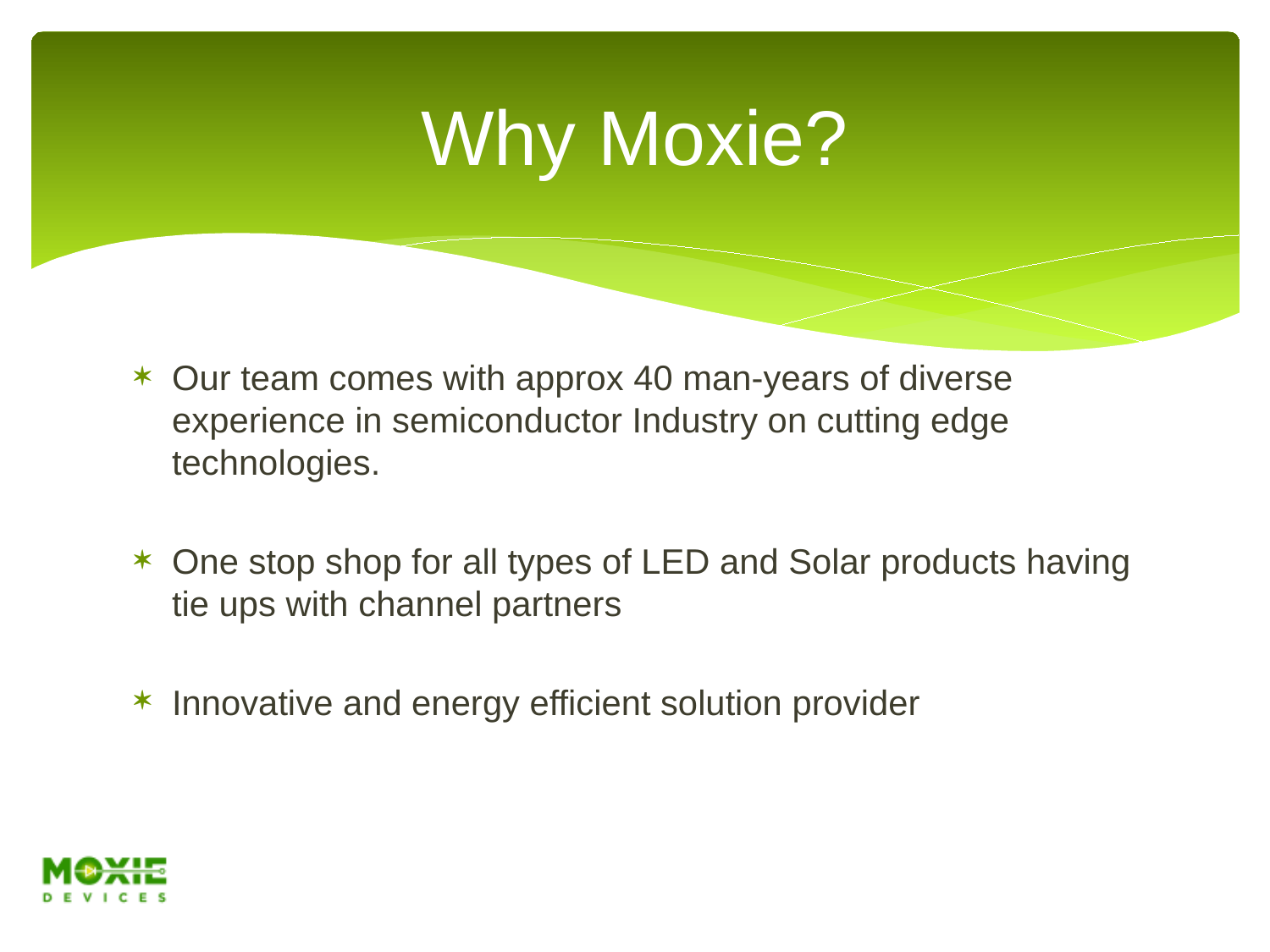

# Why Moxie?
Our team comes with approx 40 man-years of diverse experience in semiconductor Industry on cutting edge technologies.

One stop shop for all types of LED and Solar products having tie ups with channel partners

Innovative and energy efficient solution provider